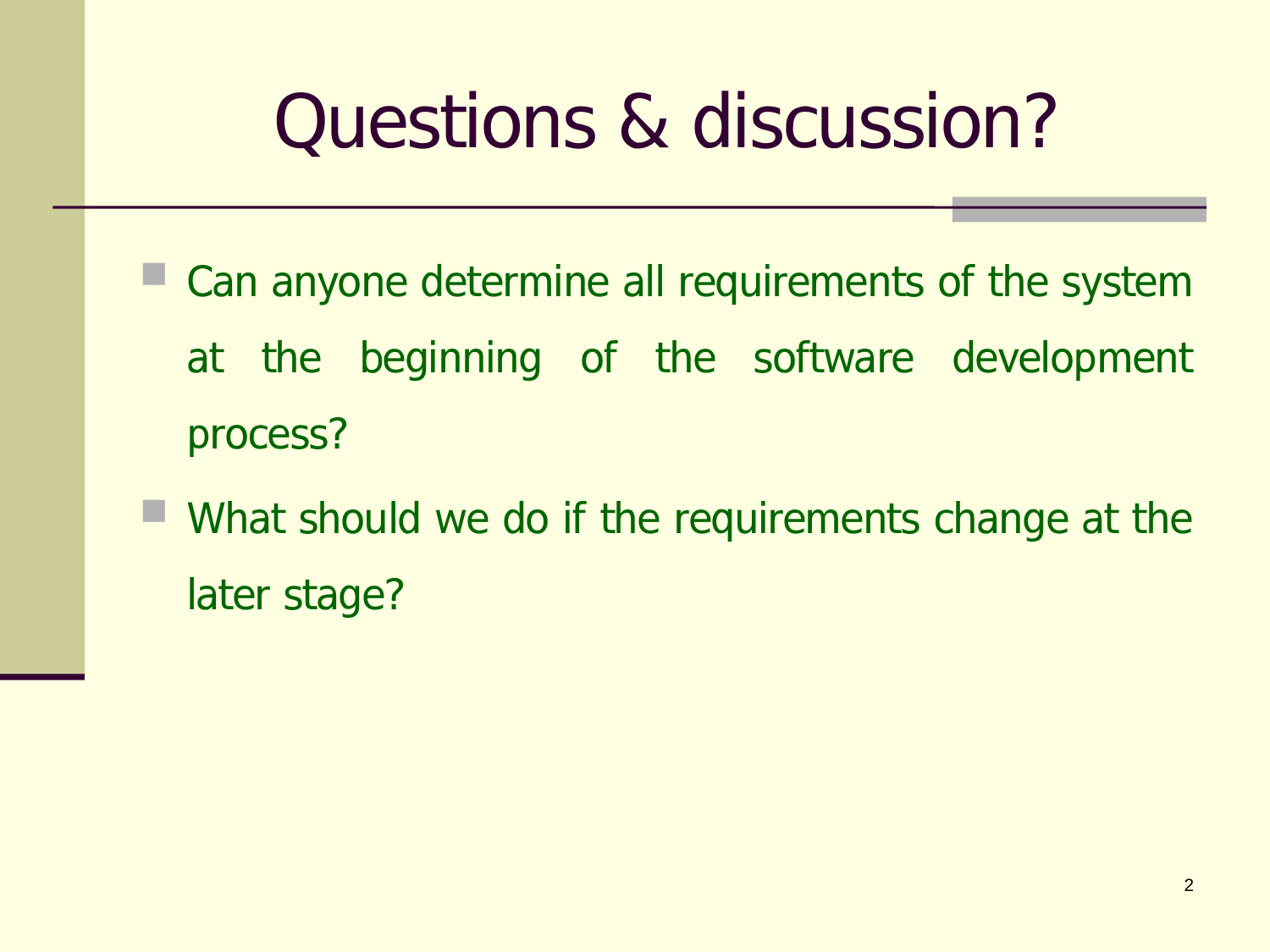

# Questions & discussion?
Can anyone determine all requirements of the system at the beginning of the software development process?
What should we do if the requirements change at the later stage?
2